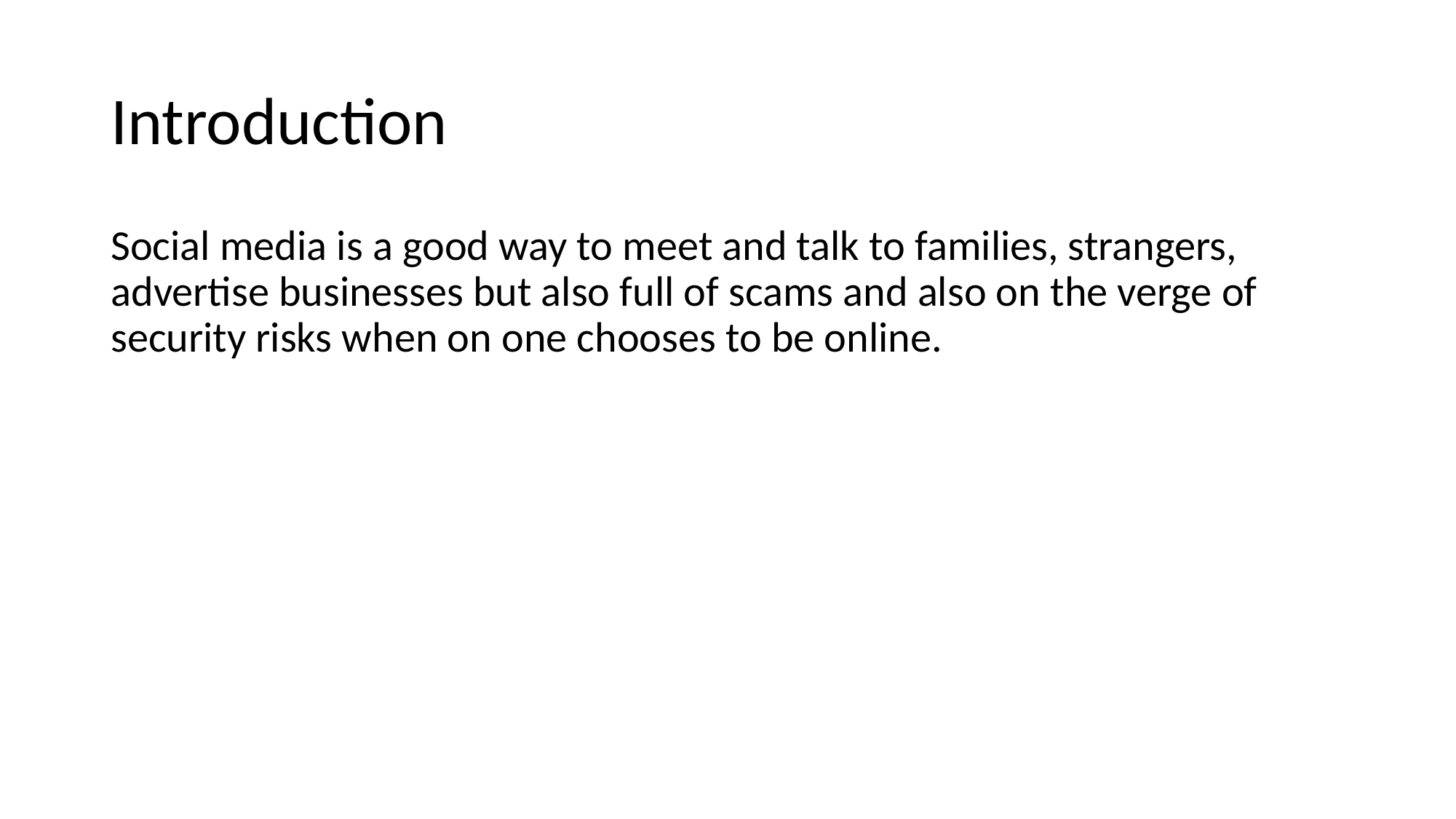

# Introduction
Social media is a good way to meet and talk to families, strangers, advertise businesses but also full of scams and also on the verge of security risks when on one chooses to be online.